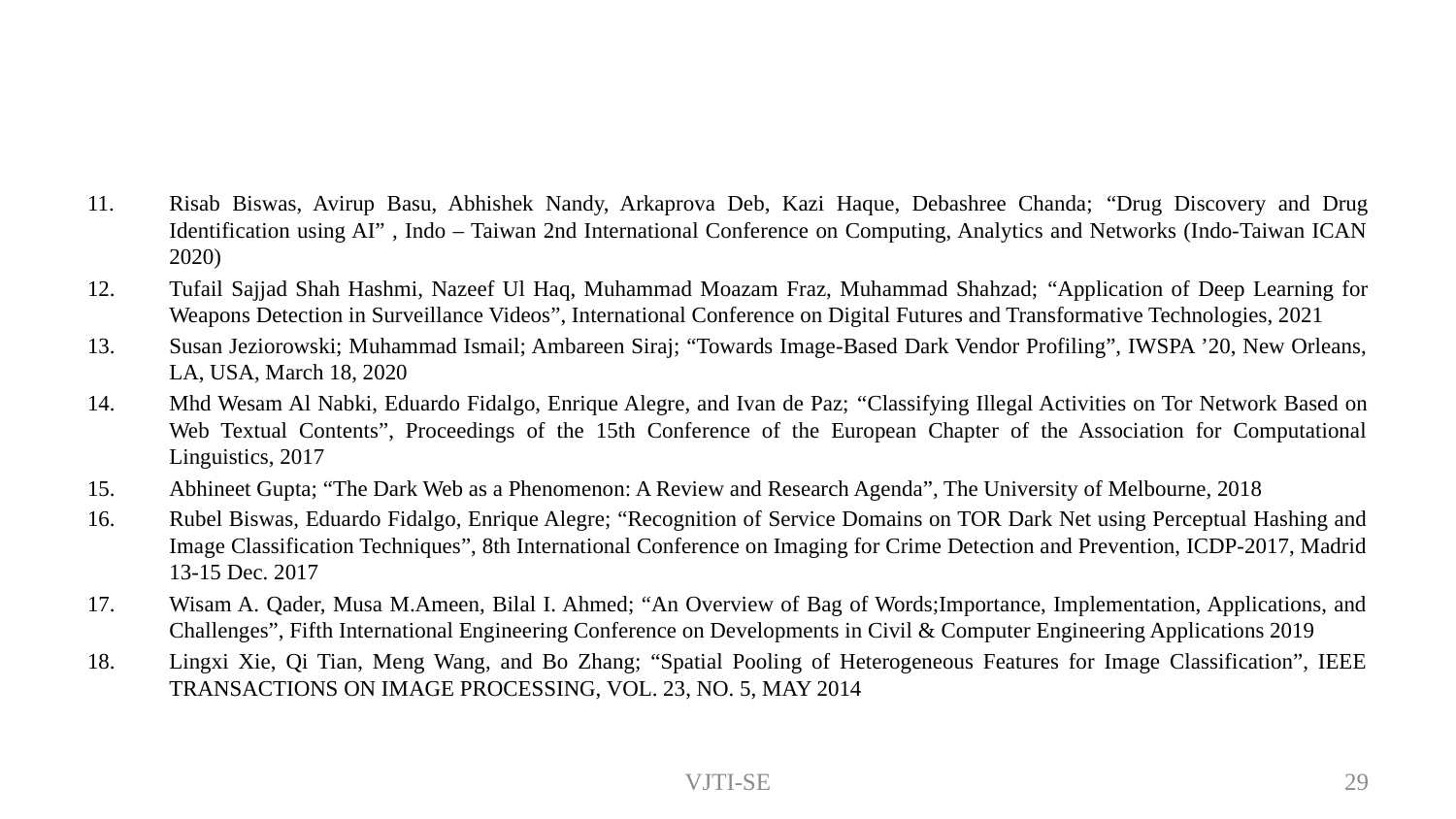

# References
Risab Biswas, Avirup Basu, Abhishek Nandy, Arkaprova Deb, Kazi Haque, Debashree Chanda; “Drug Discovery and Drug Identification using AI” , Indo – Taiwan 2nd International Conference on Computing, Analytics and Networks (Indo-Taiwan ICAN 2020)
Tufail Sajjad Shah Hashmi, Nazeef Ul Haq, Muhammad Moazam Fraz, Muhammad Shahzad; “Application of Deep Learning for Weapons Detection in Surveillance Videos”, International Conference on Digital Futures and Transformative Technologies, 2021
Susan Jeziorowski; Muhammad Ismail; Ambareen Siraj; “Towards Image-Based Dark Vendor Profiling”, IWSPA ’20, New Orleans, LA, USA, March 18, 2020
Mhd Wesam Al Nabki, Eduardo Fidalgo, Enrique Alegre, and Ivan de Paz; “Classifying Illegal Activities on Tor Network Based on Web Textual Contents”, Proceedings of the 15th Conference of the European Chapter of the Association for Computational Linguistics, 2017
Abhineet Gupta; “The Dark Web as a Phenomenon: A Review and Research Agenda”, The University of Melbourne, 2018
Rubel Biswas, Eduardo Fidalgo, Enrique Alegre; “Recognition of Service Domains on TOR Dark Net using Perceptual Hashing and Image Classification Techniques”, 8th International Conference on Imaging for Crime Detection and Prevention, ICDP-2017, Madrid 13-15 Dec. 2017
Wisam A. Qader, Musa M.Ameen, Bilal I. Ahmed; “An Overview of Bag of Words;Importance, Implementation, Applications, and Challenges”, Fifth International Engineering Conference on Developments in Civil & Computer Engineering Applications 2019
Lingxi Xie, Qi Tian, Meng Wang, and Bo Zhang; “Spatial Pooling of Heterogeneous Features for Image Classification”, IEEE TRANSACTIONS ON IMAGE PROCESSING, VOL. 23, NO. 5, MAY 2014

VJTI-SE
29